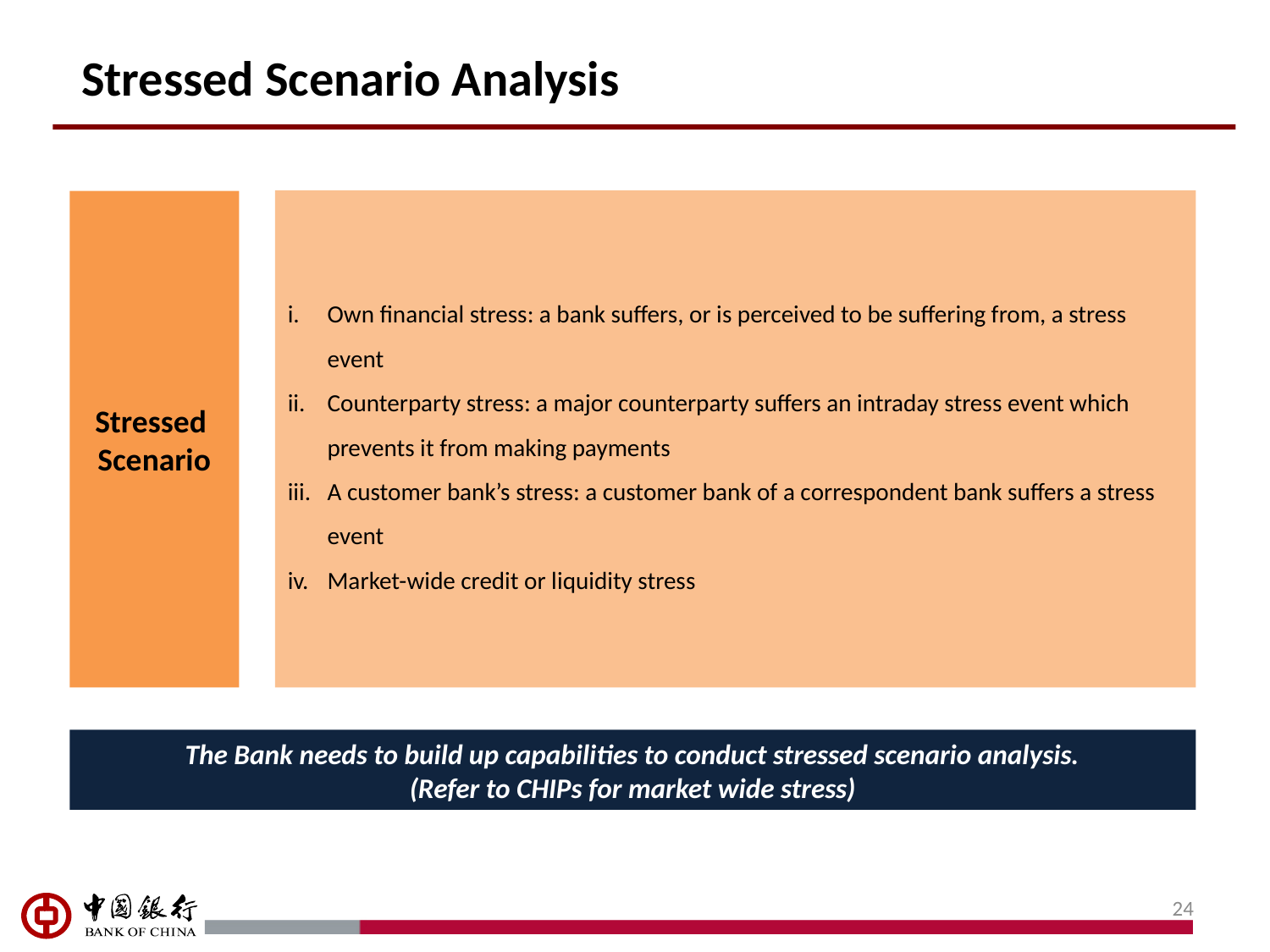

Stressed Scenario Analysis
Own financial stress: a bank suffers, or is perceived to be suffering from, a stress event
Counterparty stress: a major counterparty suffers an intraday stress event which prevents it from making payments
A customer bank’s stress: a customer bank of a correspondent bank suffers a stress event
Market-wide credit or liquidity stress
Stressed
Scenario
The Bank needs to build up capabilities to conduct stressed scenario analysis.
(Refer to CHIPs for market wide stress)
24